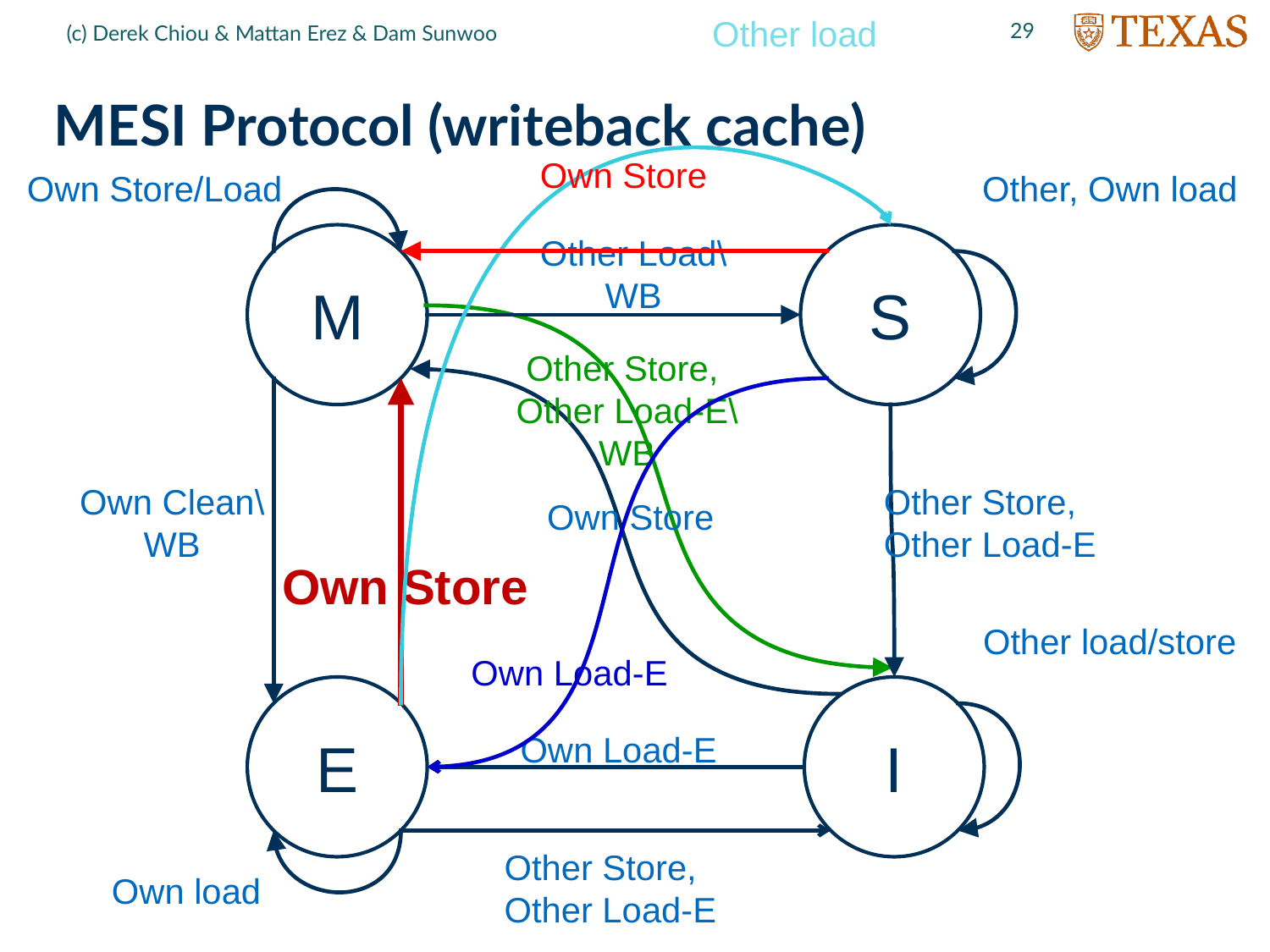

29
(c) Derek Chiou & Mattan Erez & Dam Sunwoo
Other load
# MESI Protocol (writeback cache)
Own Store
Own Store/Load
Other, Own load
M
Other Load\
WB
S
Other Store,
Other Load-E\
WB
Own Clean\
WB
Other Store,
Other Load-E
Own Store
Own Store
Other load/store
Own Load-E
E
I
Own Load-E
Other Store,
Other Load-E
Own load